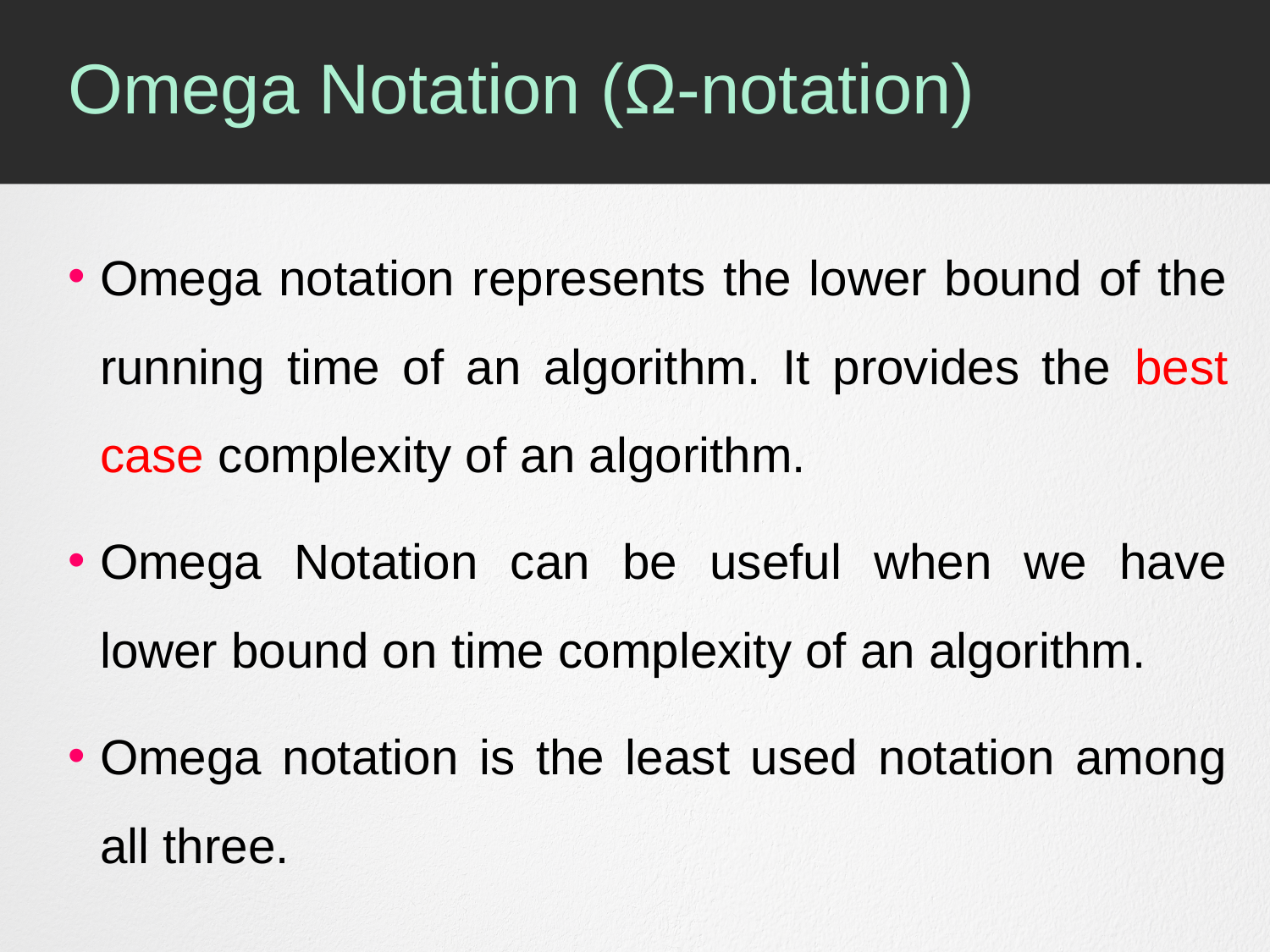

# Omega Notation (Ω-notation)
Omega notation represents the lower bound of the running time of an algorithm. It provides the best case complexity of an algorithm.
Omega Notation can be useful when we have lower bound on time complexity of an algorithm.
Omega notation is the least used notation among all three.